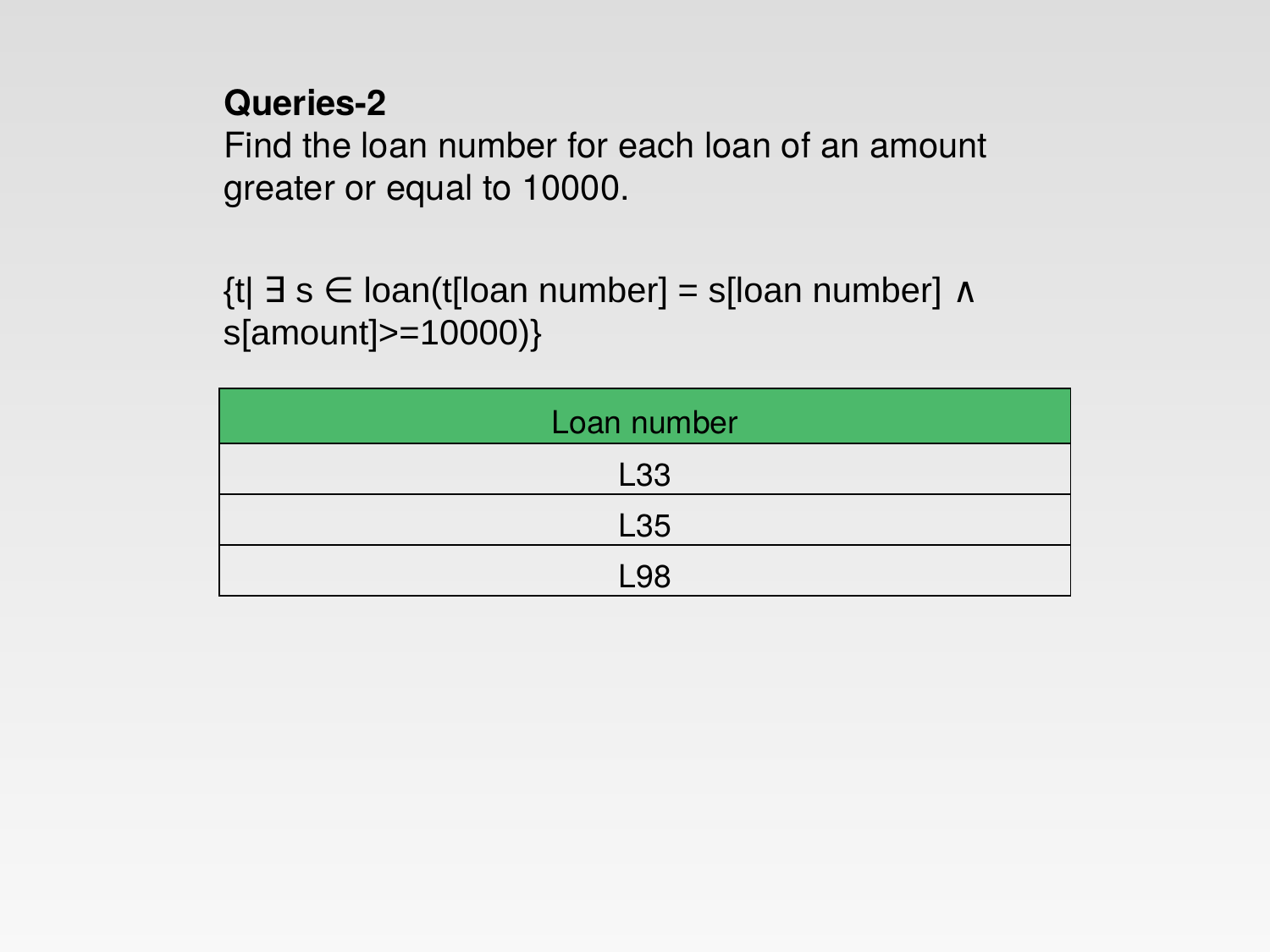

Queries-2
Find the loan number for each loan of an amount greater or equal to 10000.
{t| ∃ s ∈ loan(t[loan number] = s[loan number] ∧ s[amount]>=10000)}
| Loan number |
| --- |
| L33 |
| L35 |
| L98 |